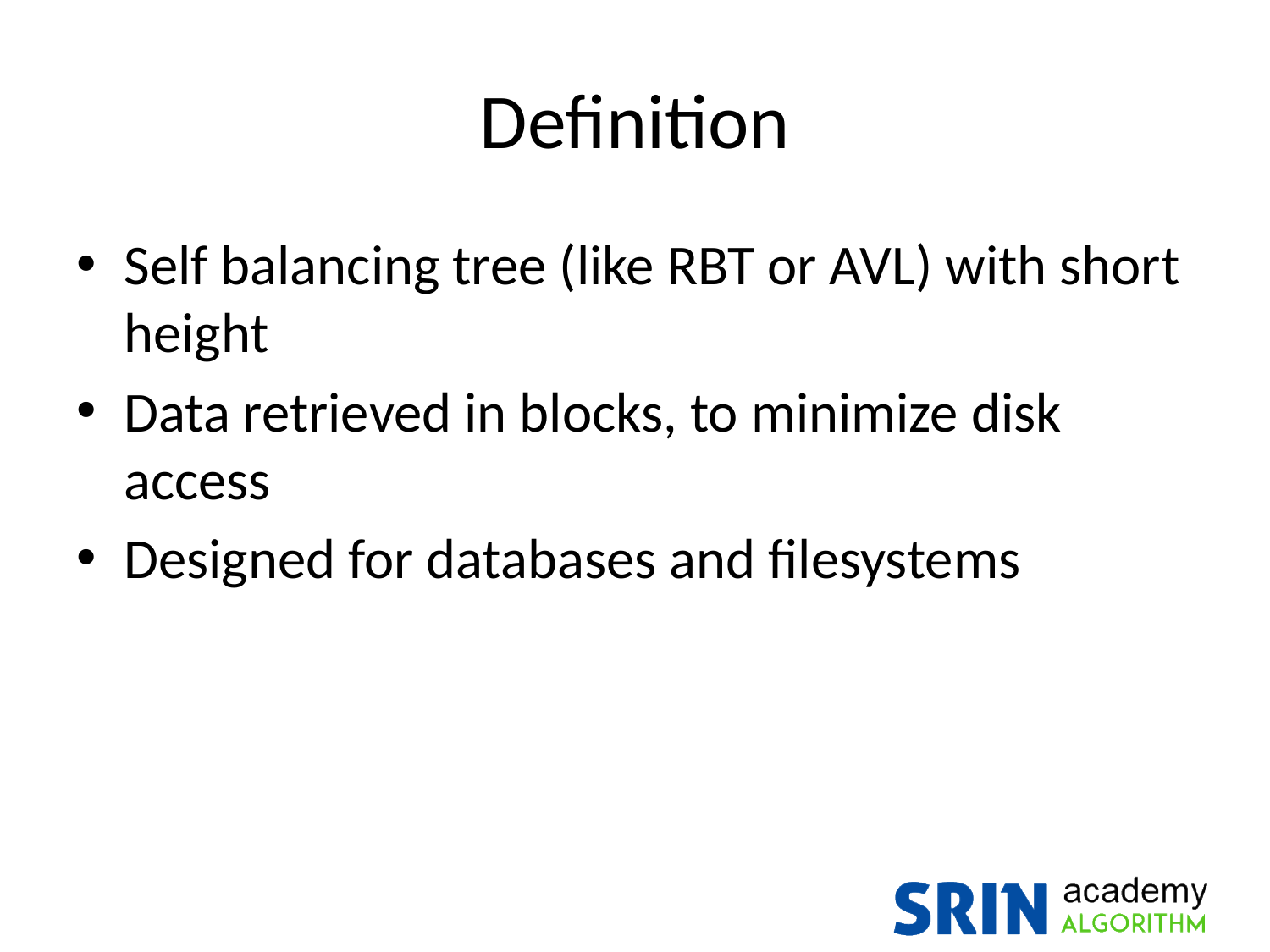

# Definition
Self balancing tree (like RBT or AVL) with short height
Data retrieved in blocks, to minimize disk access
Designed for databases and filesystems